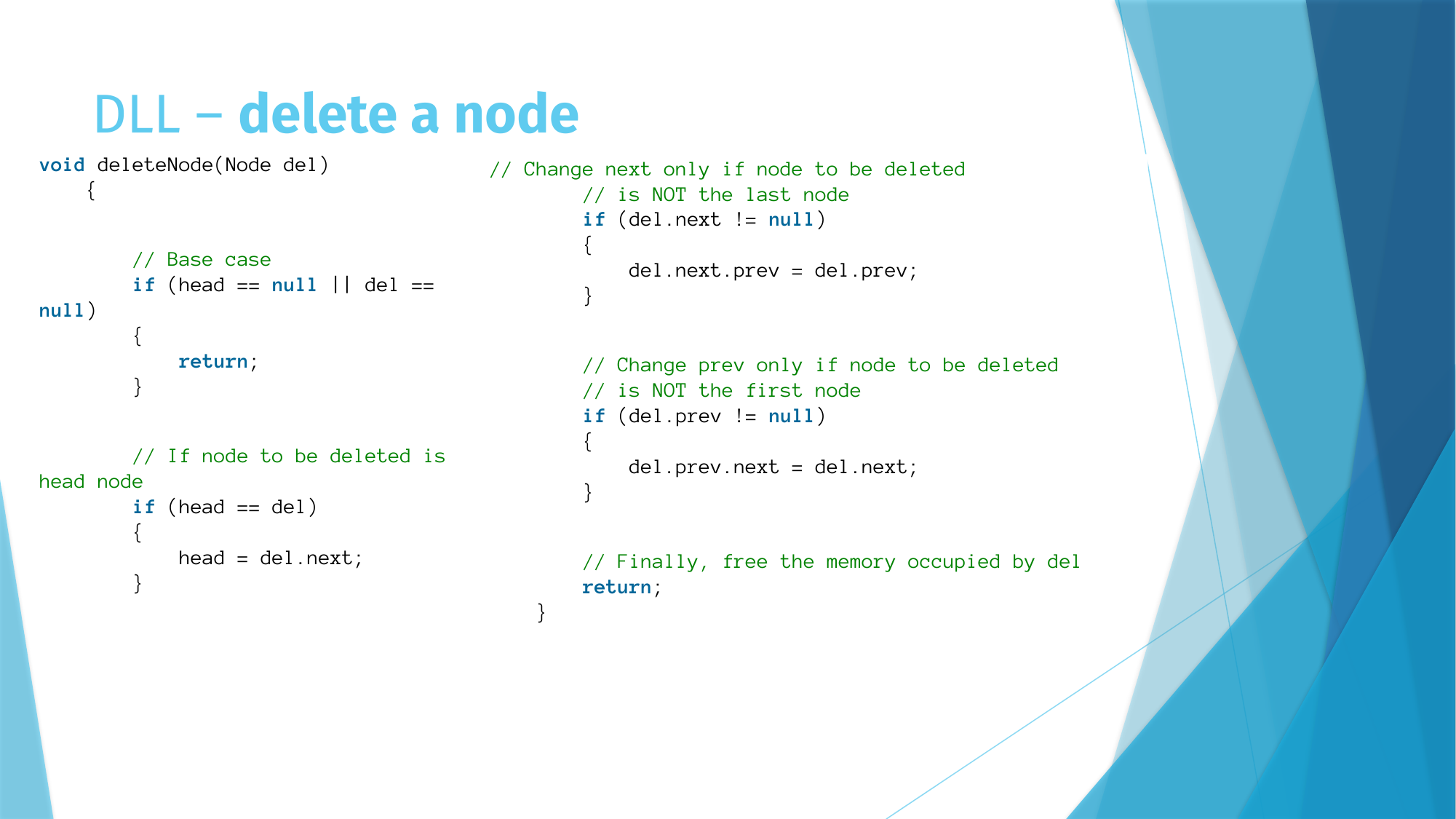

# DLL – delete a node
void deleteNode(Node del)
    {

        // Base case
        if (head == null || del == null)
        {
            return;
        }

        // If node to be deleted is head node
        if (head == del)
        {
            head = del.next;
        }

// Change next only if node to be deleted
        // is NOT the last node
        if (del.next != null)
        {
            del.next.prev = del.prev;
        }

        // Change prev only if node to be deleted
        // is NOT the first node
        if (del.prev != null)
        {
            del.prev.next = del.next;
        }

        // Finally, free the memory occupied by del
        return;
    }